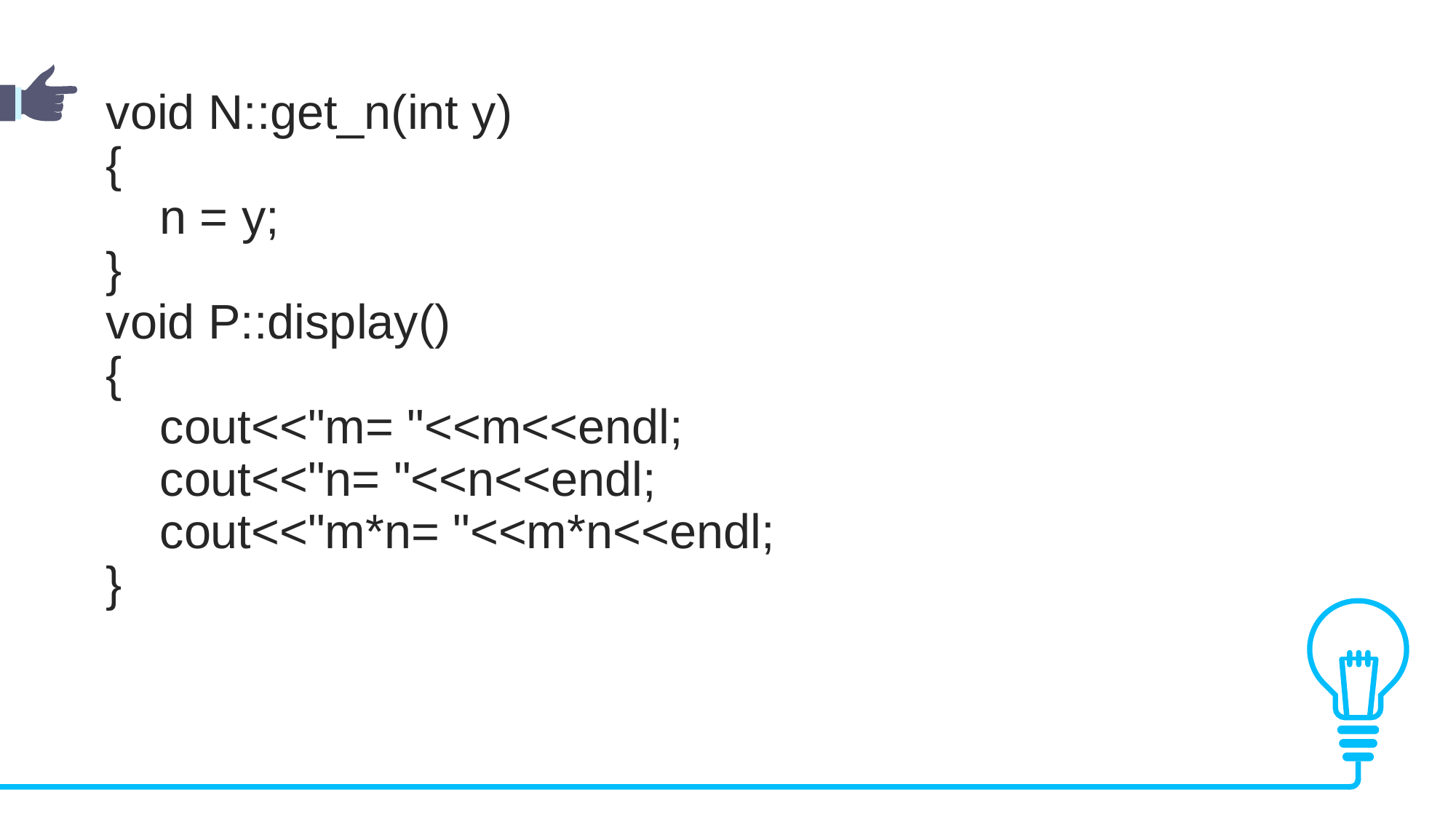

void N::get_n(int y)
{
    n = y;
}
void P::display()
{
    cout<<"m= "<<m<<endl;
    cout<<"n= "<<n<<endl;
    cout<<"m*n= "<<m*n<<endl;
}